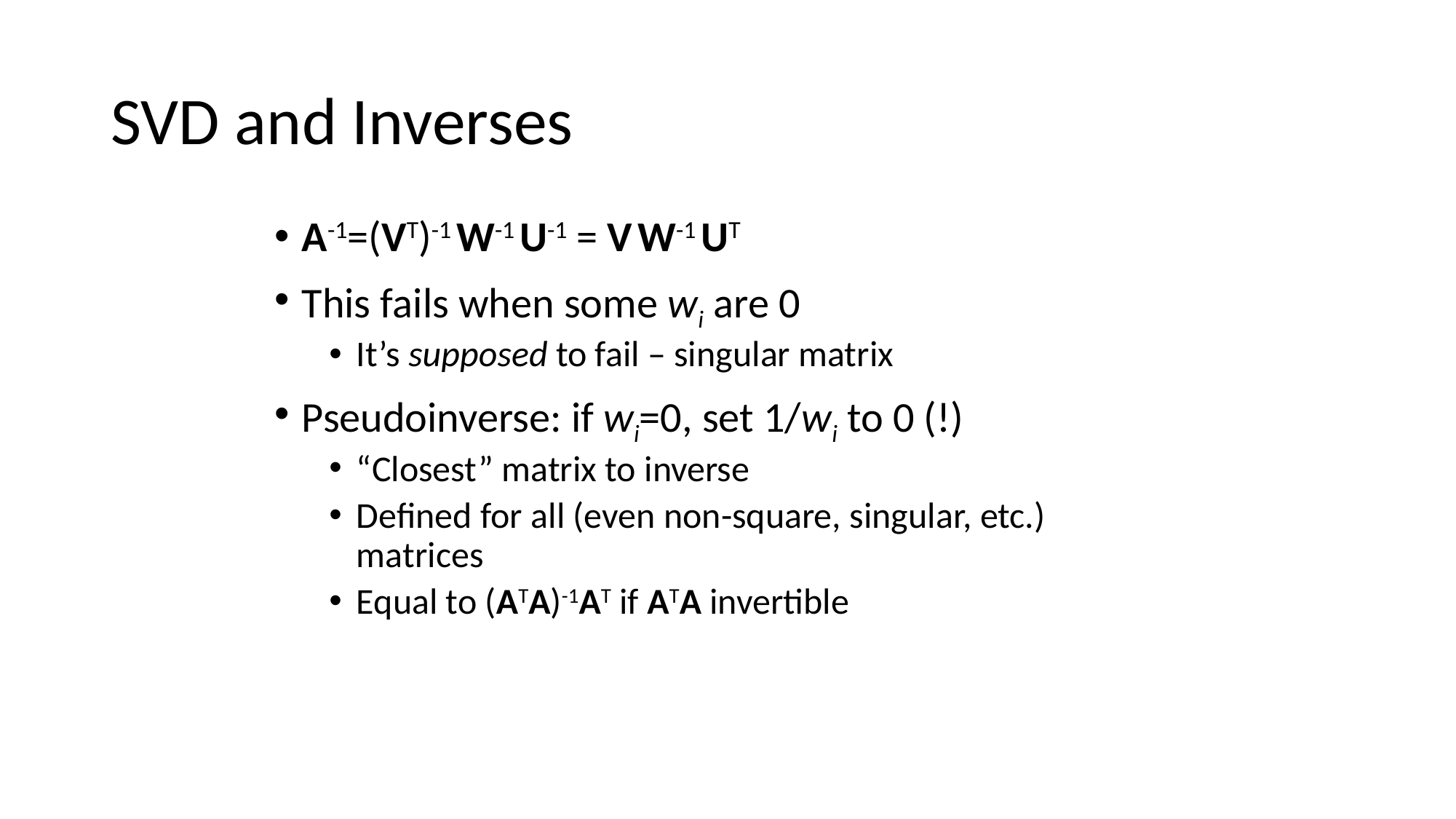

# SVD and Inverses
A-1=(VT)-1 W-1 U-1 = V W-1 UT
This fails when some wi are 0
It’s supposed to fail – singular matrix
Pseudoinverse: if wi=0, set 1/wi to 0 (!)
“Closest” matrix to inverse
Defined for all (even non-square, singular, etc.) matrices
Equal to (ATA)-1AT if ATA invertible